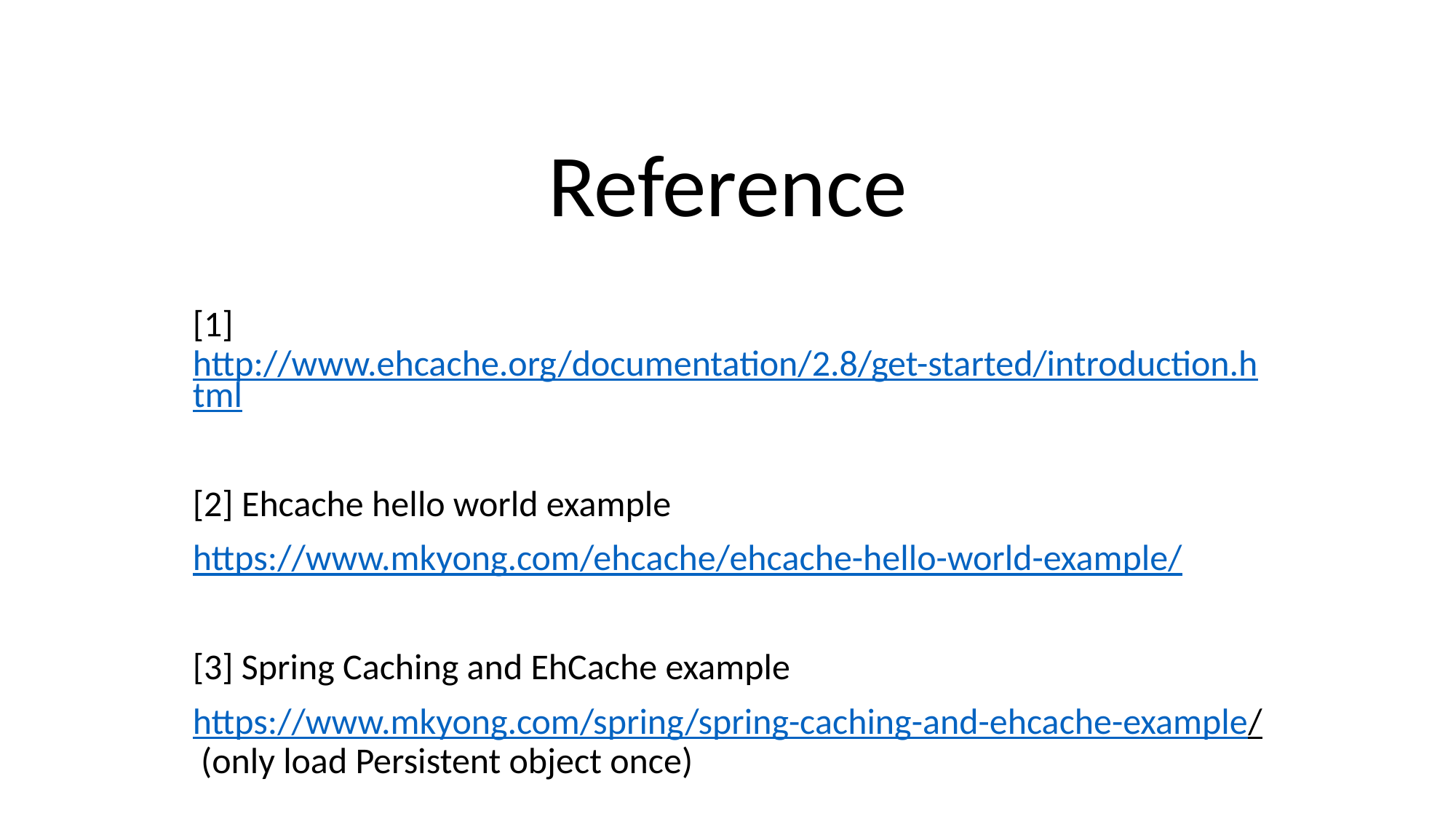

# Reference
[1] http://www.ehcache.org/documentation/2.8/get-started/introduction.html

[2] Ehcache hello world example
https://www.mkyong.com/ehcache/ehcache-hello-world-example/

[3] Spring Caching and EhCache example
https://www.mkyong.com/spring/spring-caching-and-ehcache-example/  (only load Persistent object once)